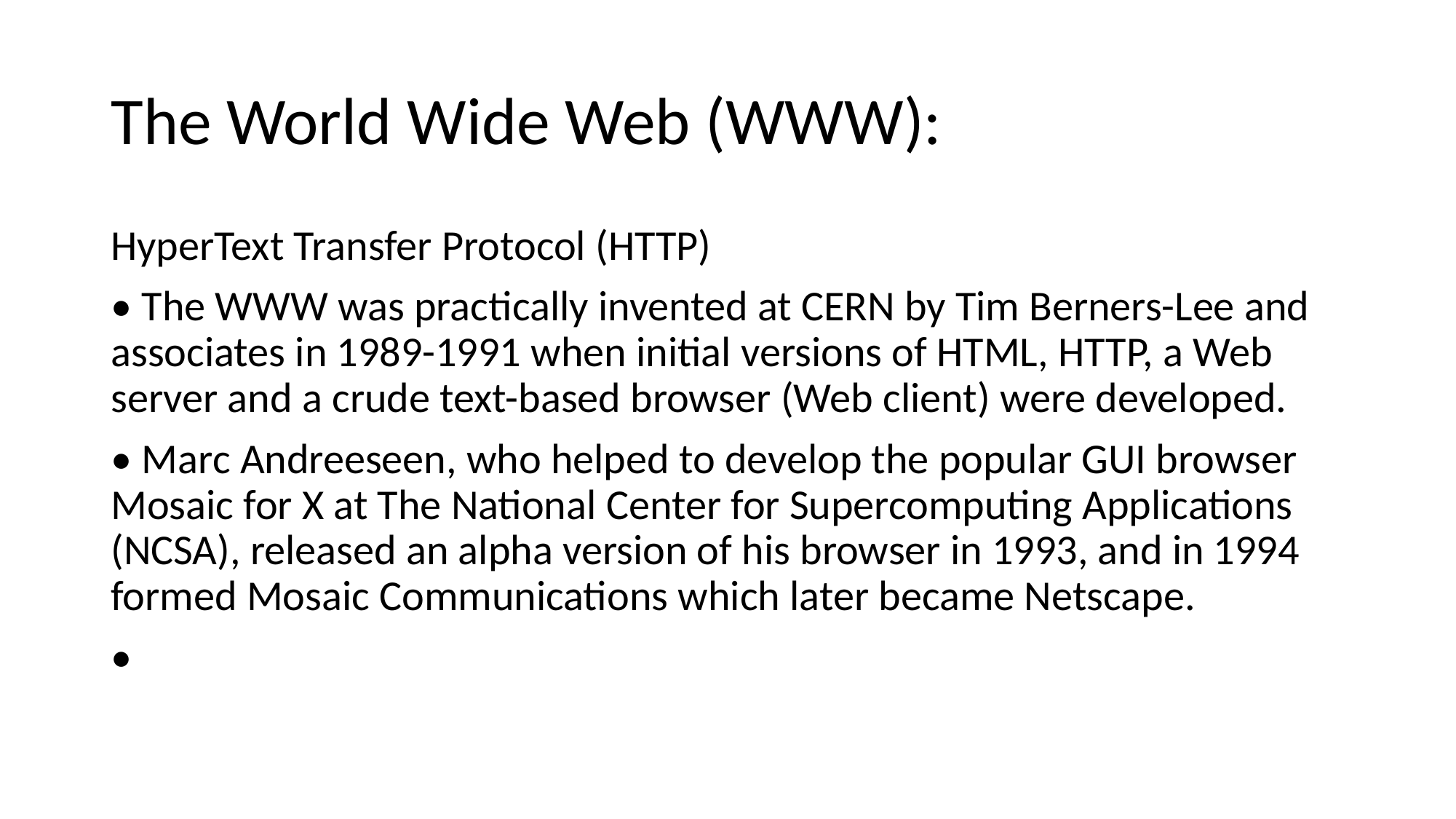

# The World Wide Web (WWW):
HyperText Transfer Protocol (HTTP)
• The WWW was practically invented at CERN by Tim Berners-Lee and associates in 1989-1991 when initial versions of HTML, HTTP, a Web server and a crude text-based browser (Web client) were developed.
• Marc Andreeseen, who helped to develop the popular GUI browser Mosaic for X at The National Center for Supercomputing Applications (NCSA), released an alpha version of his browser in 1993, and in 1994 formed Mosaic Communications which later became Netscape.
•